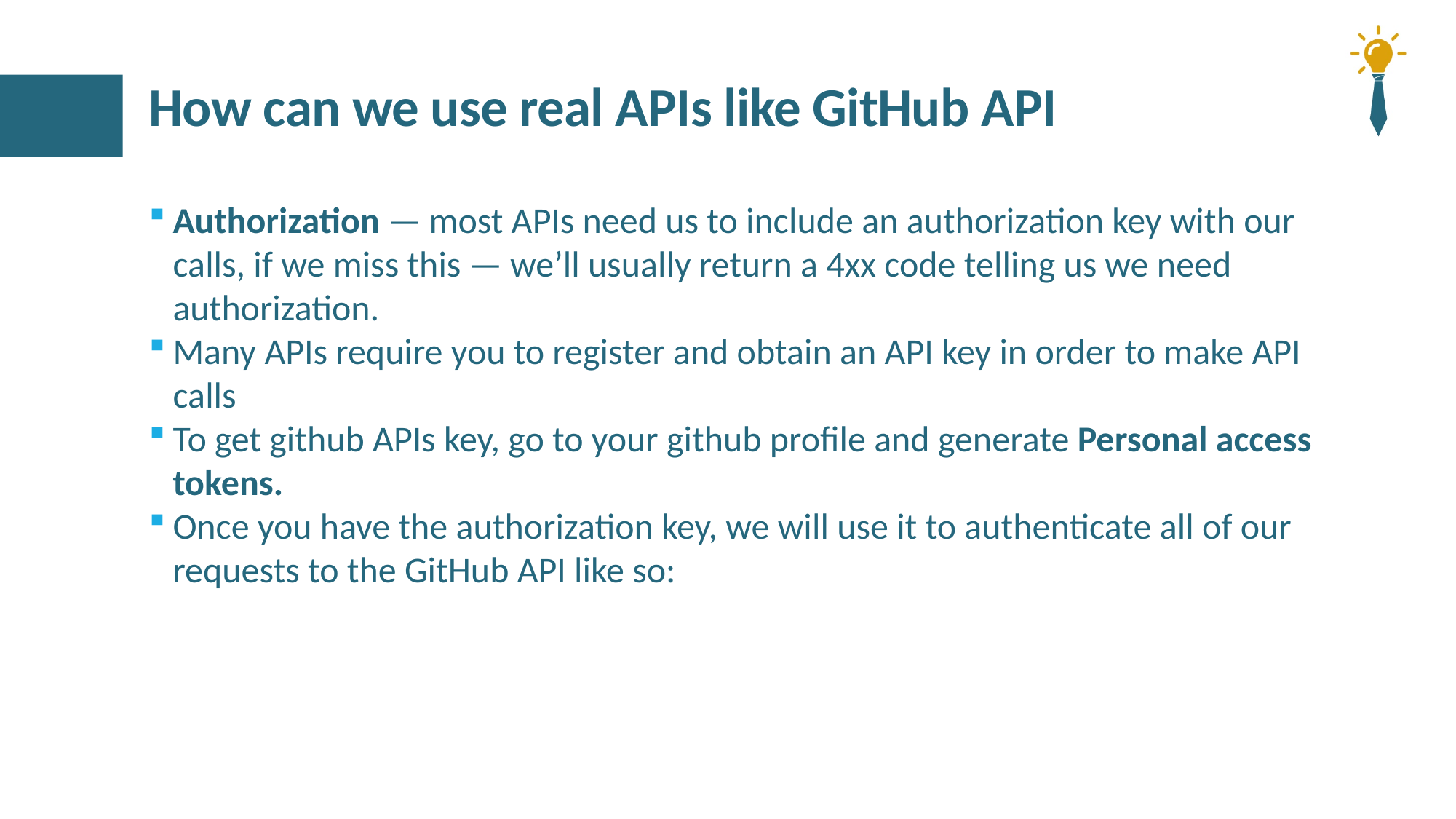

# How can we use real APIs like GitHub API
Authorization — most APIs need us to include an authorization key with our calls, if we miss this — we’ll usually return a 4xx code telling us we need authorization.
Many APIs require you to register and obtain an API key in order to make API calls
To get github APIs key, go to your github profile and generate Personal access tokens.
Once you have the authorization key, we will use it to authenticate all of our requests to the GitHub API like so: